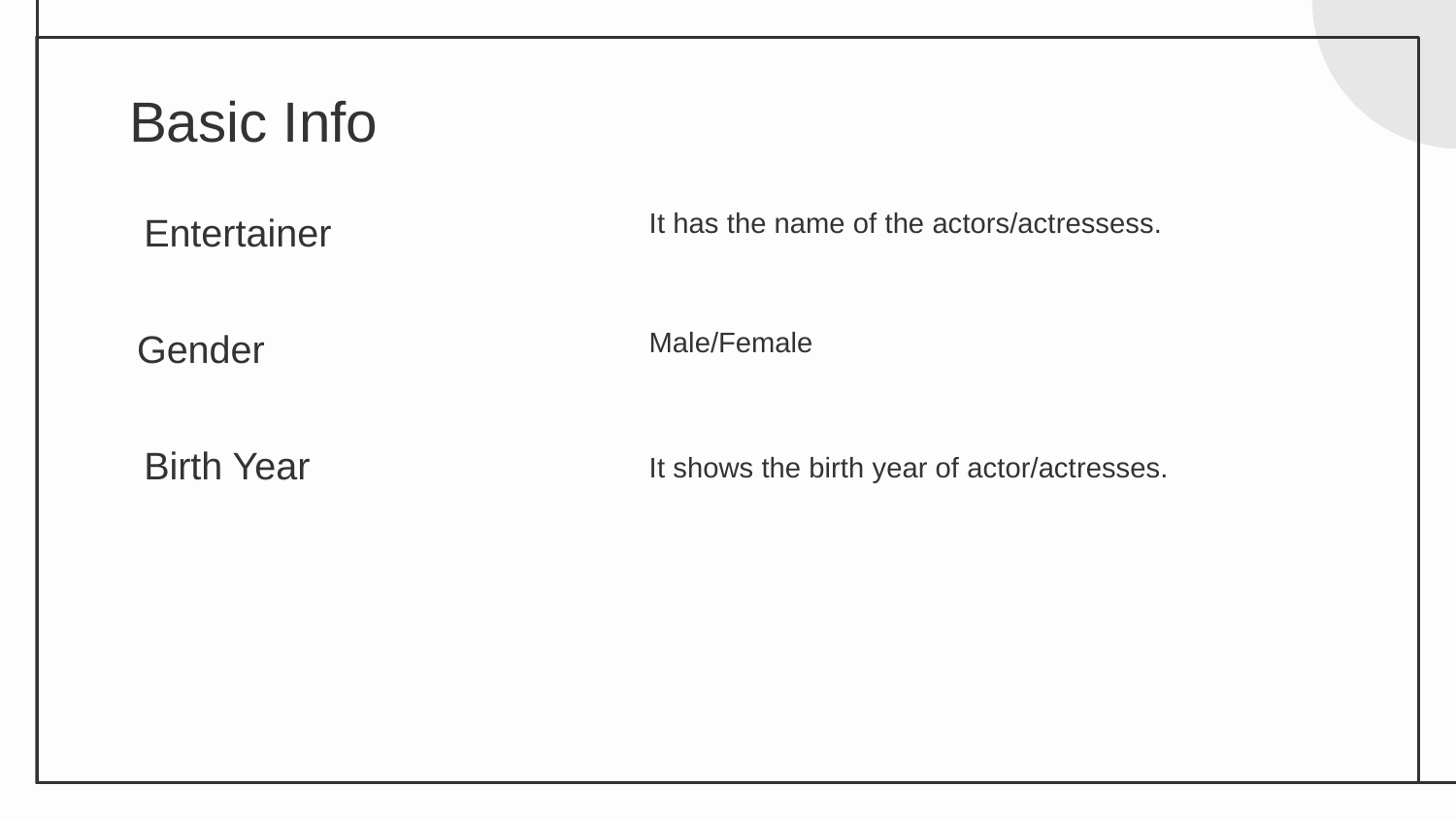

# Basic Info
It has the name of the actors/actressess.
Entertainer
Male/Female
Gender

It shows the birth year of actor/actresses.
Birth Year